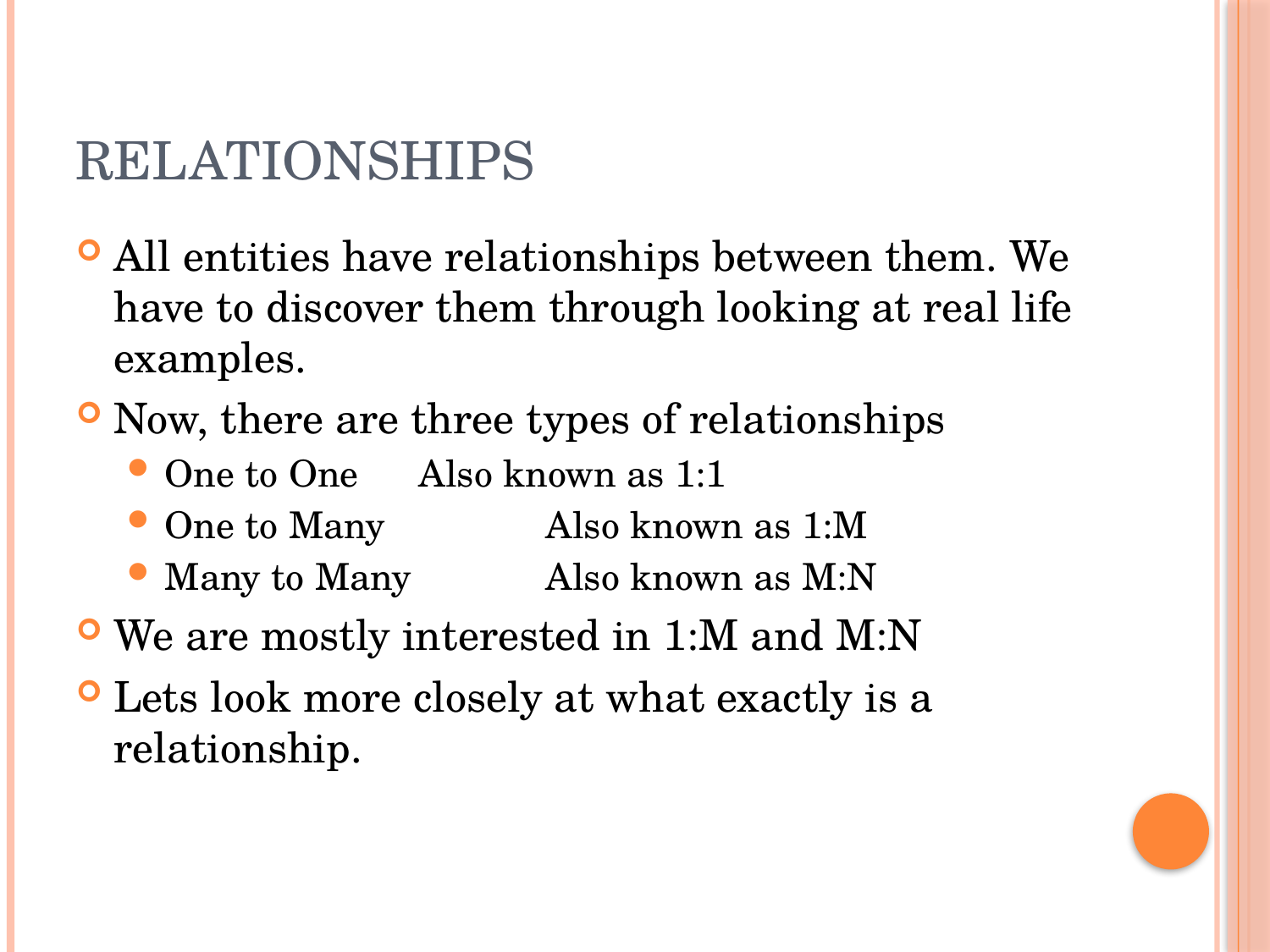

# RELATIONSHIPS
All entities have relationships between them. We have to discover them through looking at real life examples.
Now, there are three types of relationships
One to One     	Also known as 1:1
One to Many     	Also known as 1:M
Many to Many 	Also known as M:N
We are mostly interested in 1:M and M:N
Lets look more closely at what exactly is a relationship.